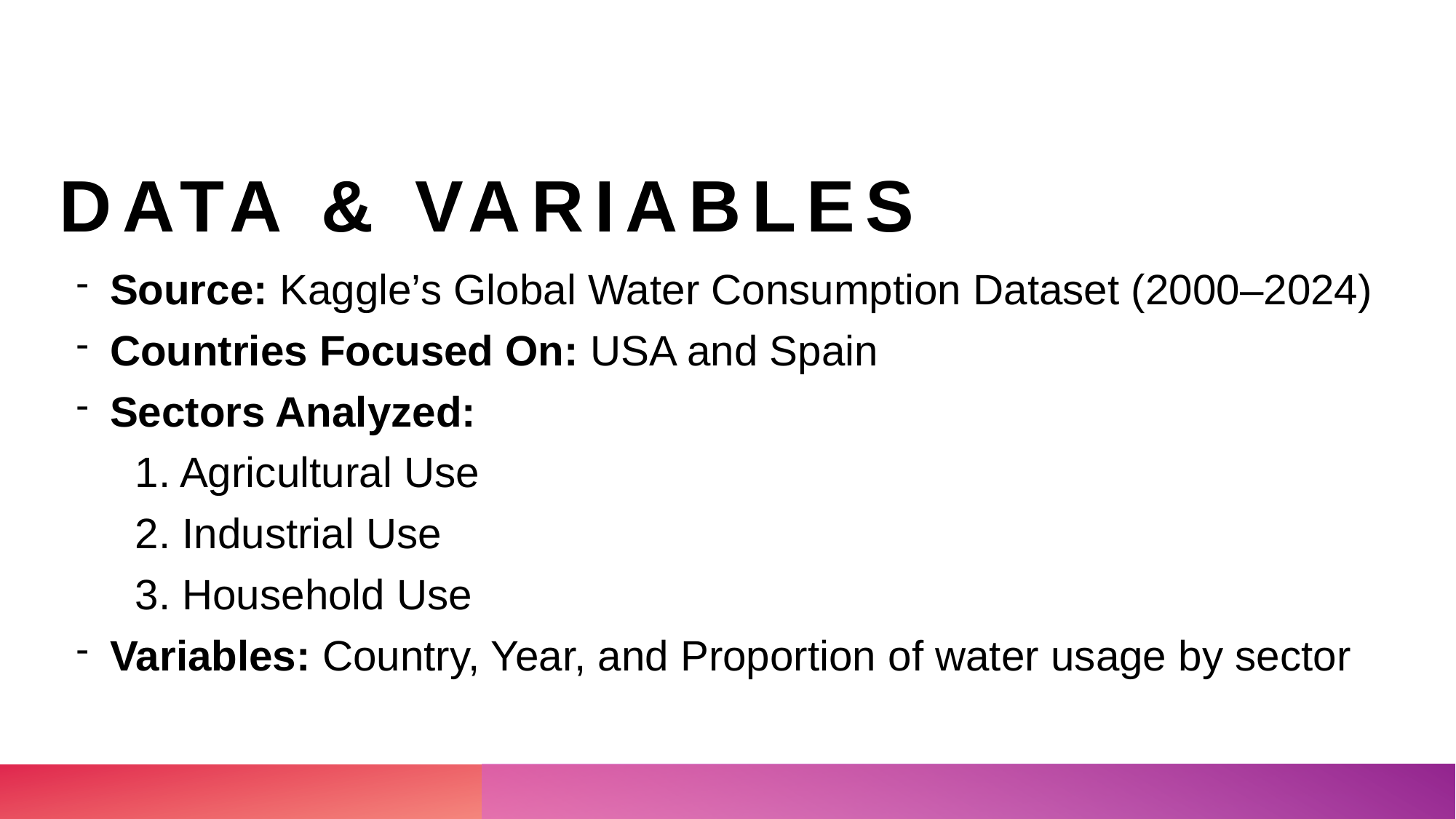

# Data & Variables
Source: Kaggle’s Global Water Consumption Dataset (2000–2024)
Countries Focused On: USA and Spain
Sectors Analyzed:
     1. Agricultural Use
     2. Industrial Use
     3. Household Use
Variables: Country, Year, and Proportion of water usage by sector